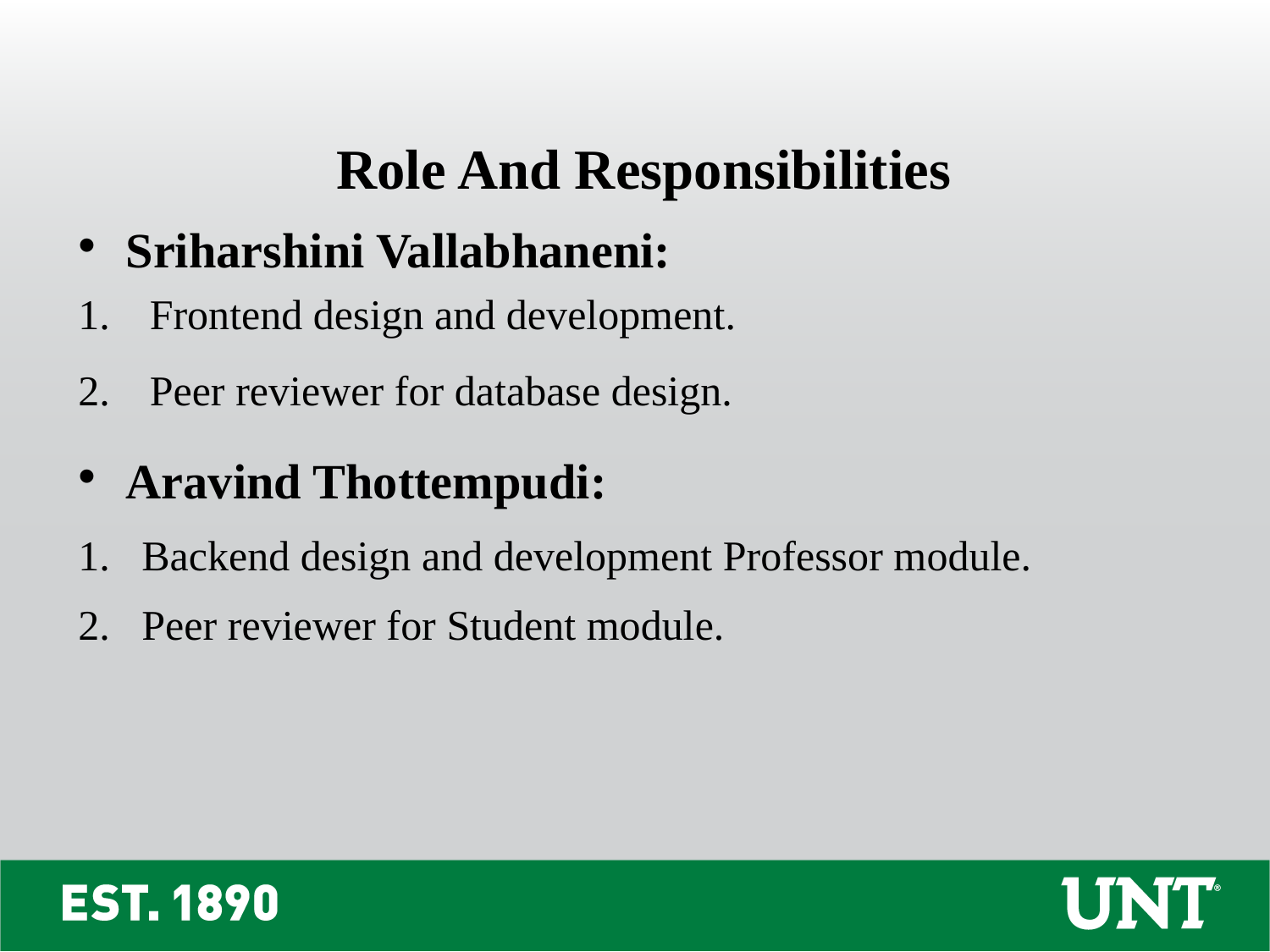

Role And Responsibilities
Sriharshini Vallabhaneni:
Frontend design and development.
Peer reviewer for database design.
Aravind Thottempudi:
Backend design and development Professor module.
Peer reviewer for Student module.